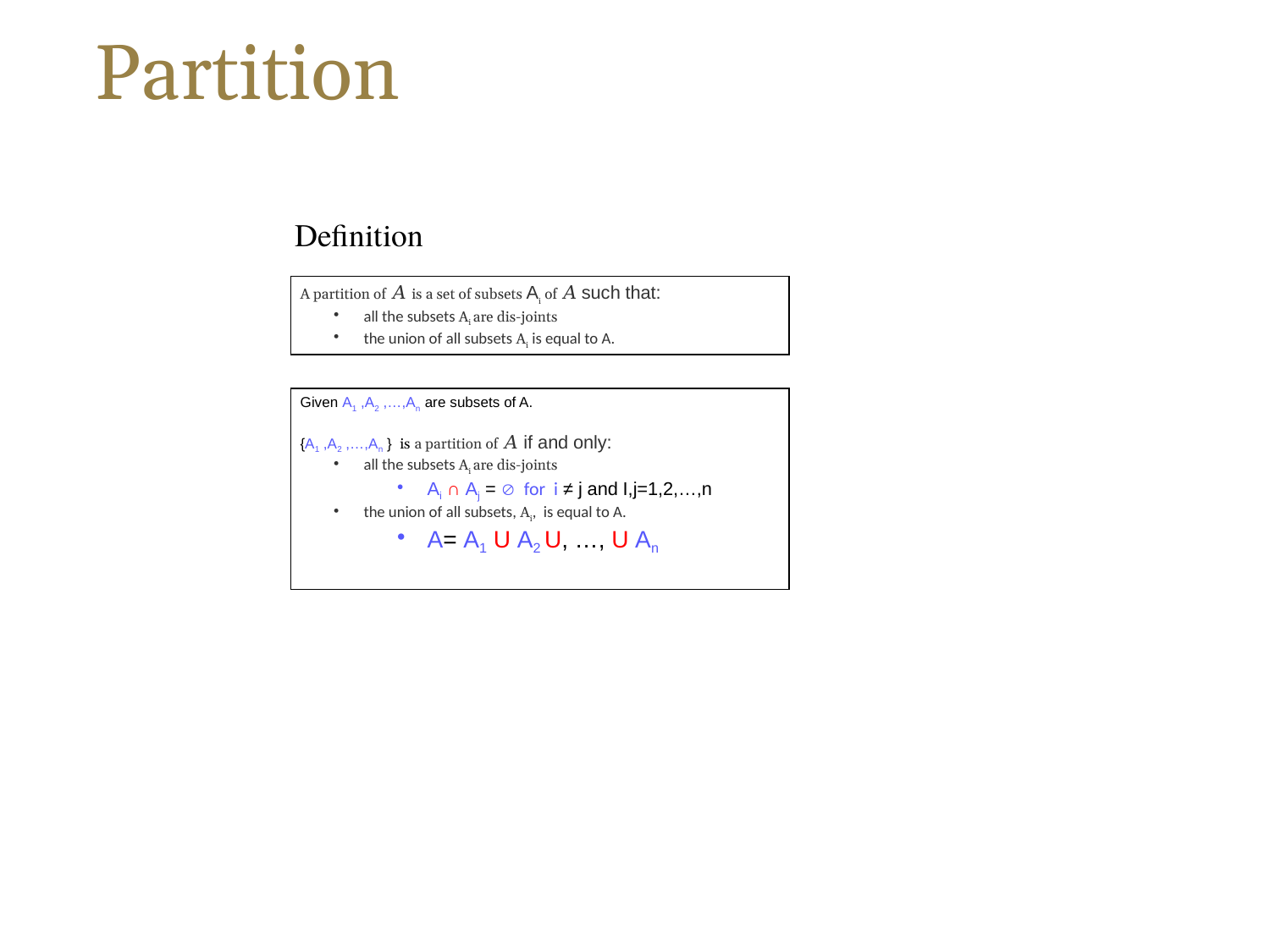

# Partition
Definition
A partition of 𝐴 is a set of subsets Ai of 𝐴 such that:
all the subsets Ai are dis-joints
the union of all subsets Ai is equal to A.
Given A1 ,A2 ,…,An  are subsets of A.

{A1 ,A2 ,…,An }  is a partition of 𝐴 if and only:
all the subsets Ai are dis-joints
Ai ∩ Aj = ∅  for  i ≠ j and I,j=1,2,…,n
the union of all subsets, Ai,  is equal to A.
A= A1 U A2 U, …, U An